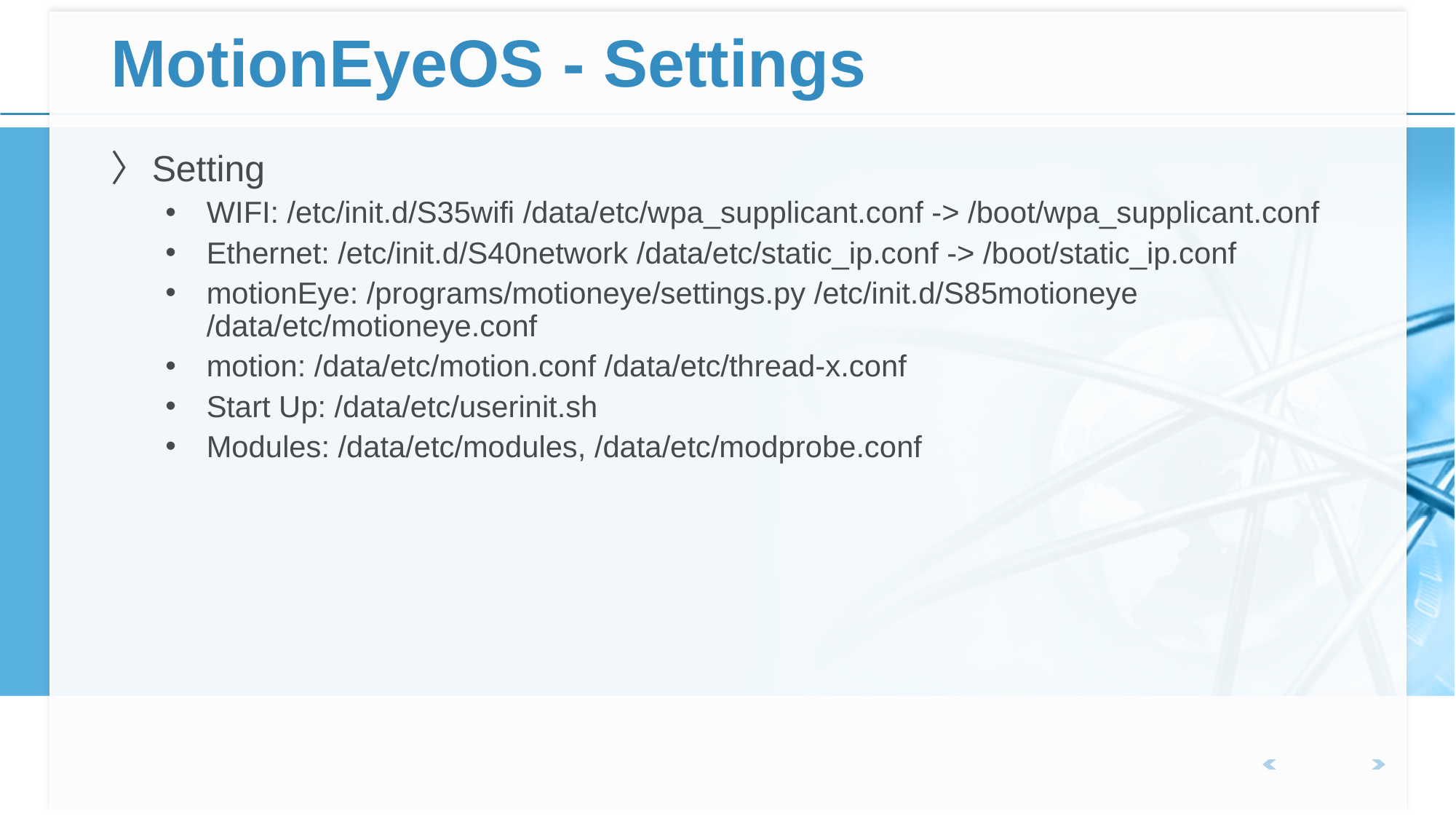

# MotionEyeOS - Settings
Setting
WIFI: /etc/init.d/S35wifi /data/etc/wpa_supplicant.conf -> /boot/wpa_supplicant.conf
Ethernet: /etc/init.d/S40network /data/etc/static_ip.conf -> /boot/static_ip.conf
motionEye: /programs/motioneye/settings.py /etc/init.d/S85motioneye /data/etc/motioneye.conf
motion: /data/etc/motion.conf /data/etc/thread-x.conf
Start Up: /data/etc/userinit.sh
Modules: /data/etc/modules, /data/etc/modprobe.conf